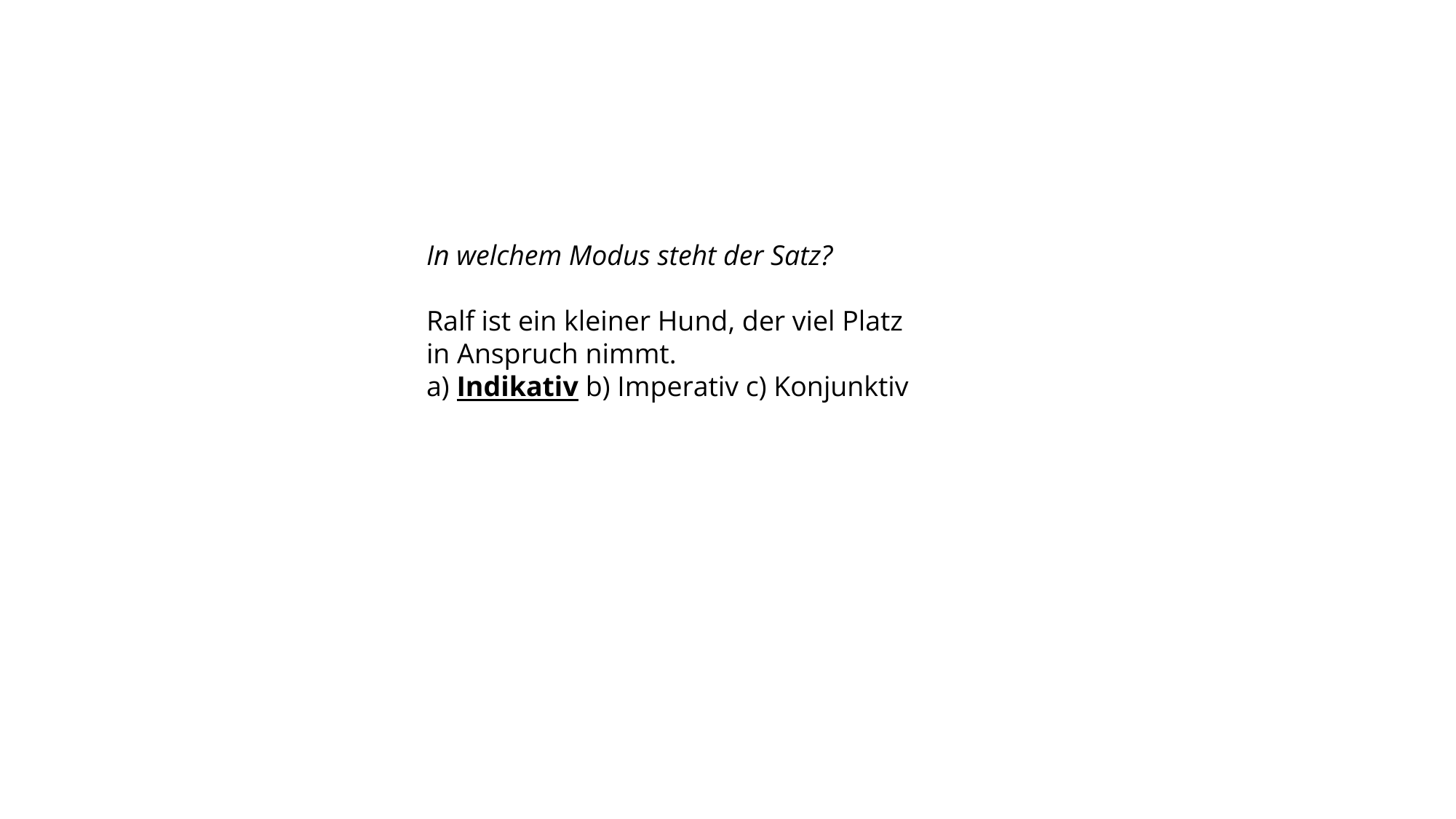

In welchem Modus steht der Satz?

Ralf ist ein kleiner Hund, der viel Platz in Anspruch nimmt.
a) Indikativ b) Imperativ c) Konjunktiv